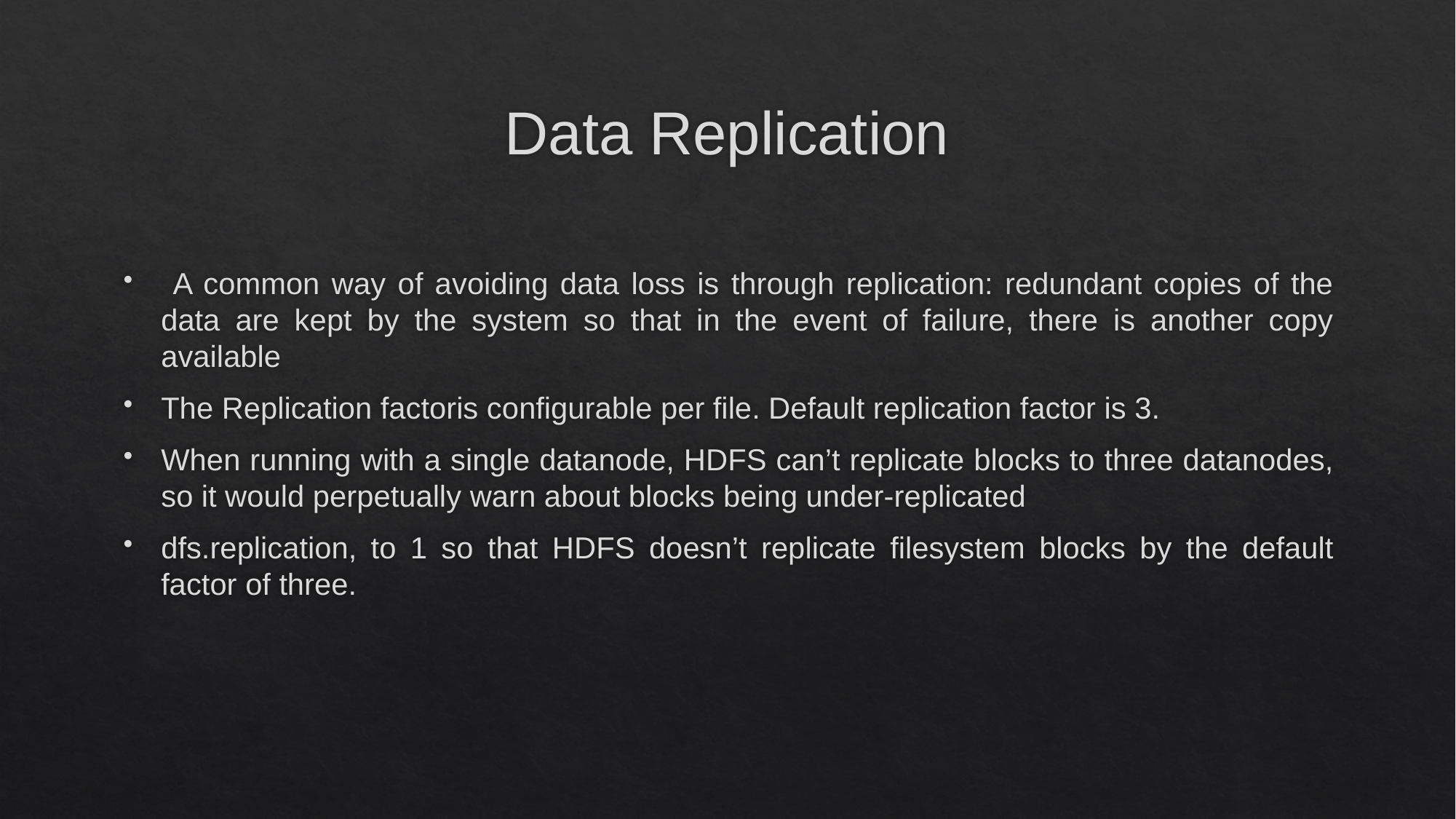

# Data Replication

 A common way of avoiding data loss is through replication: redundant copies of the data are kept by the system so that in the event of failure, there is another copy available
The Replication factoris configurable per file. Default replication factor is 3.
When running with a single datanode, HDFS can’t replicate blocks to three datanodes, so it would perpetually warn about blocks being under-replicated
dfs.replication, to 1 so that HDFS doesn’t replicate filesystem blocks by the default factor of three.